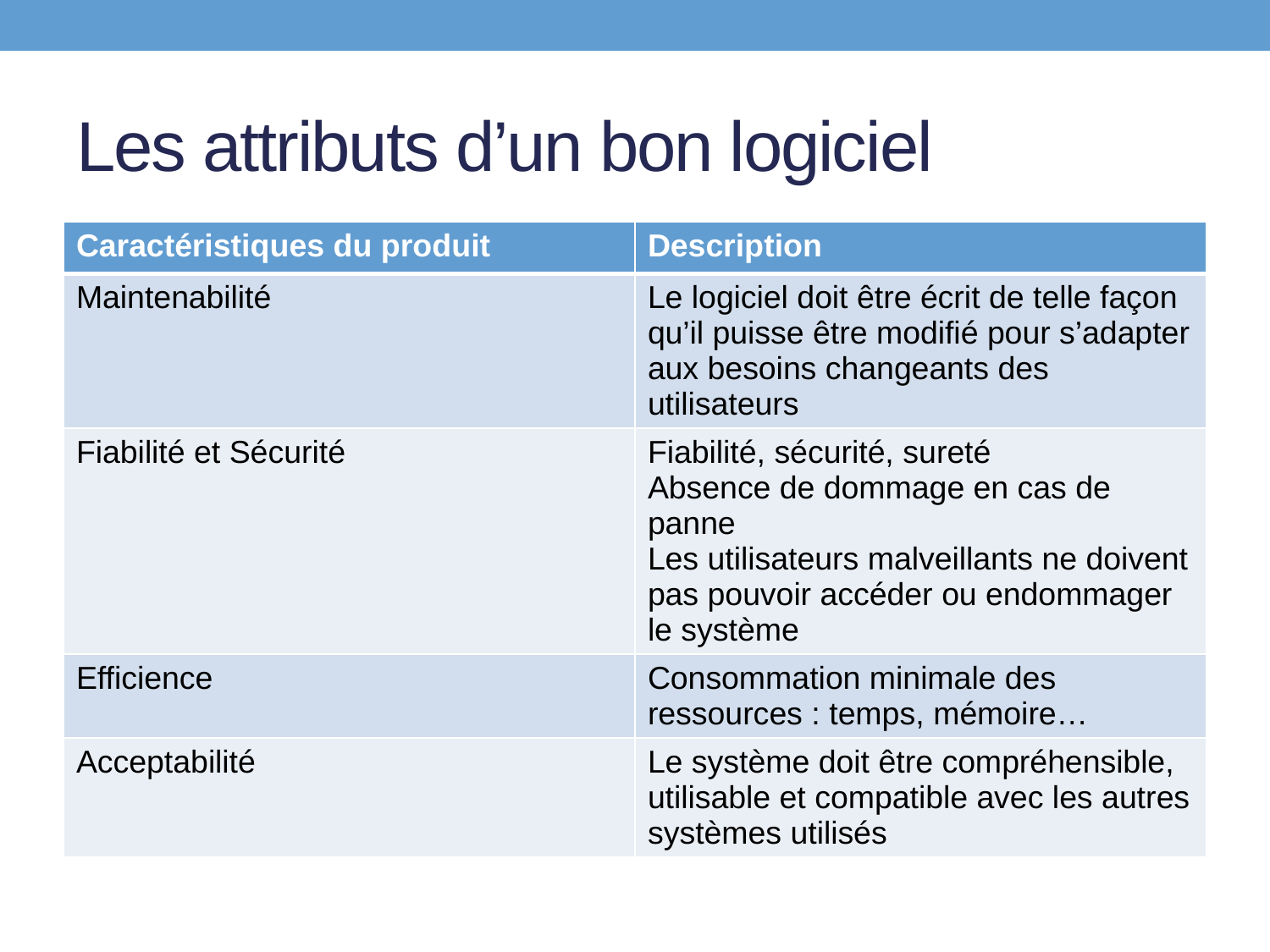

# Les attributs d’un bon logiciel
| Caractéristiques du produit | Description |
| --- | --- |
| Maintenabilité | Le logiciel doit être écrit de telle façon qu’il puisse être modifié pour s’adapter aux besoins changeants des utilisateurs |
| Fiabilité et Sécurité | Fiabilité, sécurité, sureté Absence de dommage en cas de panne Les utilisateurs malveillants ne doivent pas pouvoir accéder ou endommager le système |
| Efficience | Consommation minimale des ressources : temps, mémoire… |
| Acceptabilité | Le système doit être compréhensible, utilisable et compatible avec les autres systèmes utilisés |